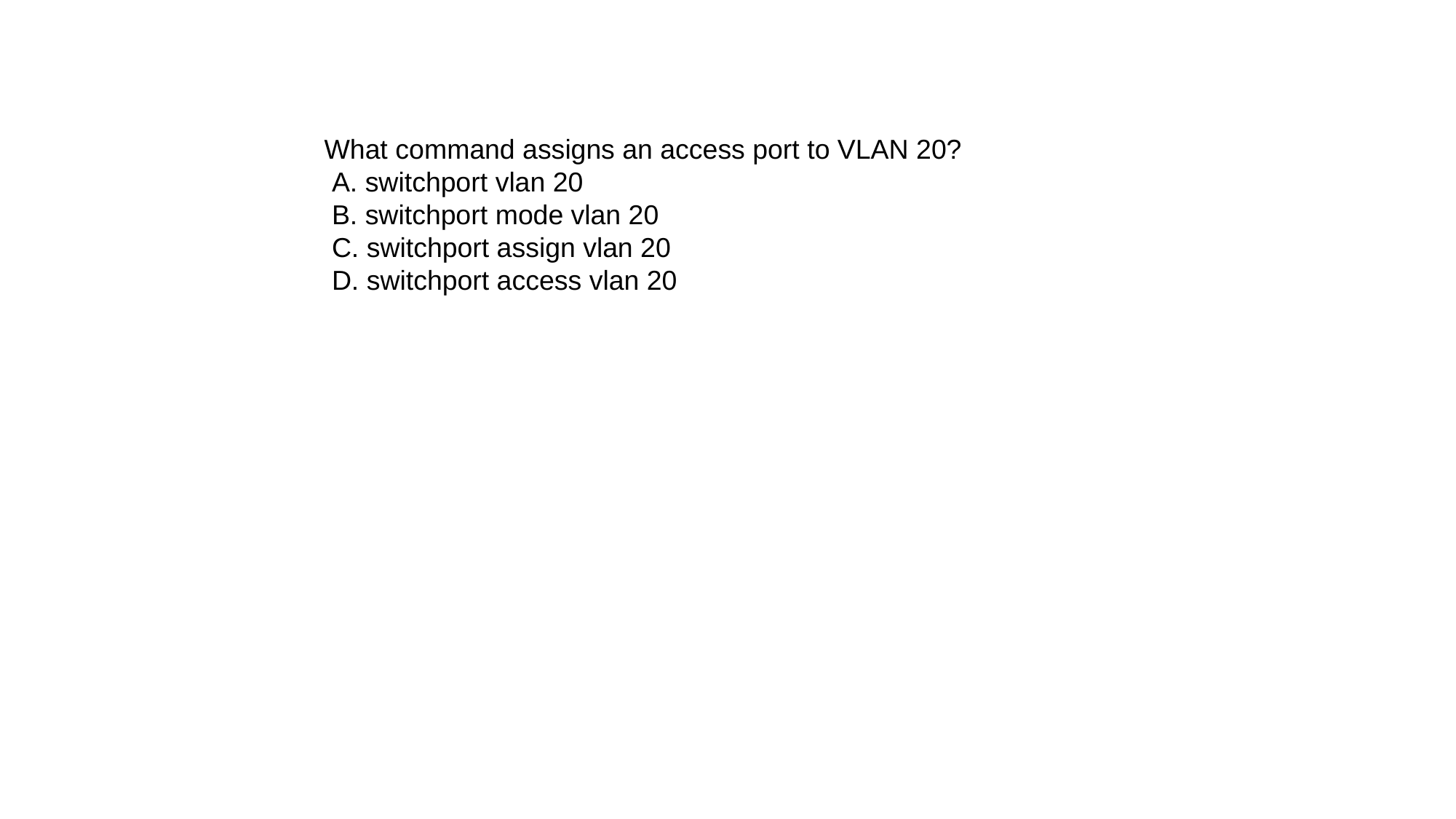

What command assigns an access port to VLAN 20?
 A. switchport vlan 20
 B. switchport mode vlan 20
 C. switchport assign vlan 20
 D. switchport access vlan 20